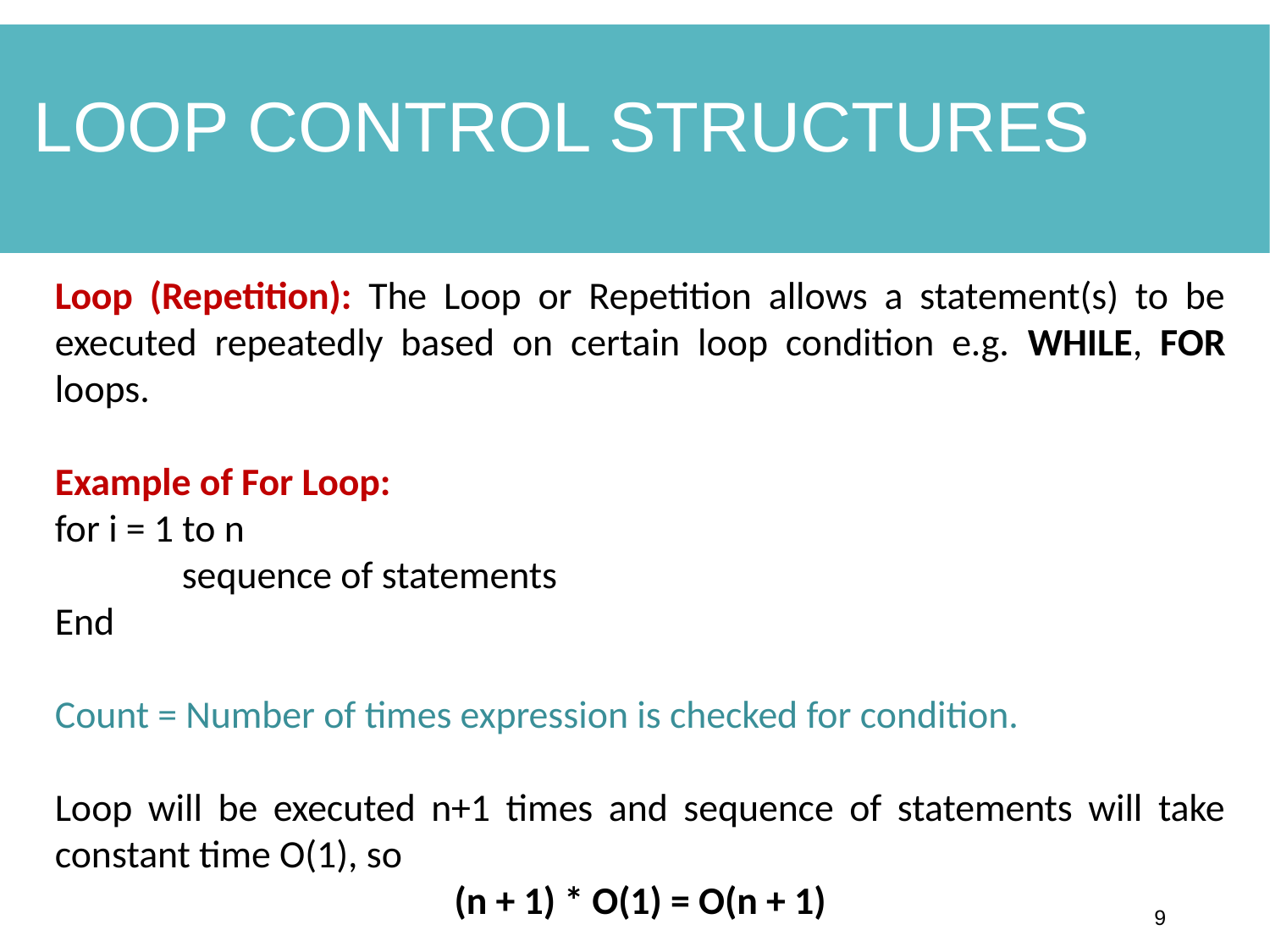

LOOP control Structures

Loop (Repetition): The Loop or Repetition allows a statement(s) to be executed repeatedly based on certain loop condition e.g. WHILE, FOR loops.

Example of For Loop:
for i = 1 to n
	sequence of statements
End

Count = Number of times expression is checked for condition.

Loop will be executed n+1 times and sequence of statements will take constant time O(1), so
(n + 1) * O(1) = O(n + 1)
9